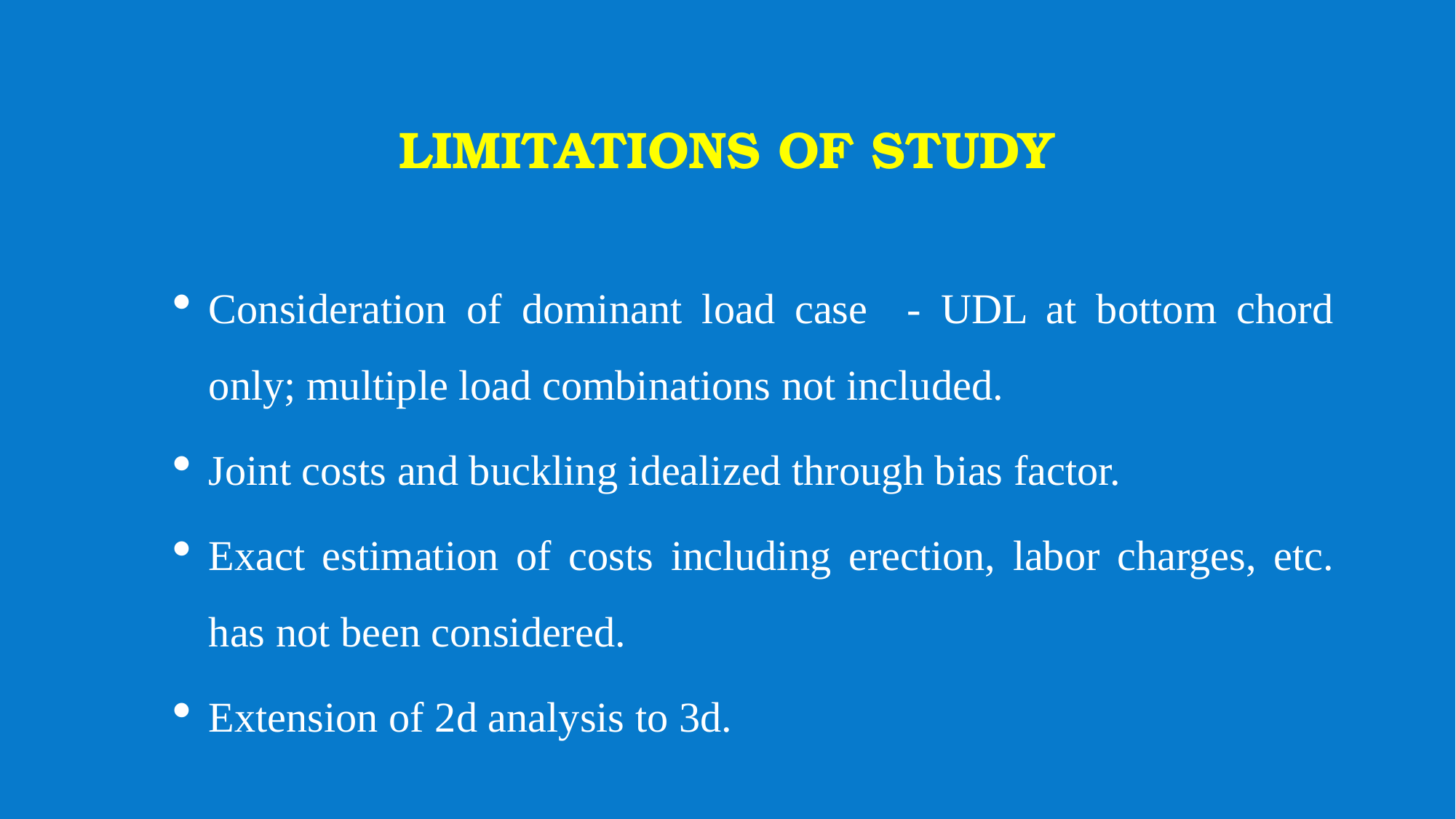

# Limitations of study
Consideration of dominant load case  - UDL at bottom chord only; multiple load combinations not included.
Joint costs and buckling idealized through bias factor.
Exact estimation of costs including erection, labor charges, etc. has not been considered.
Extension of 2d analysis to 3d.